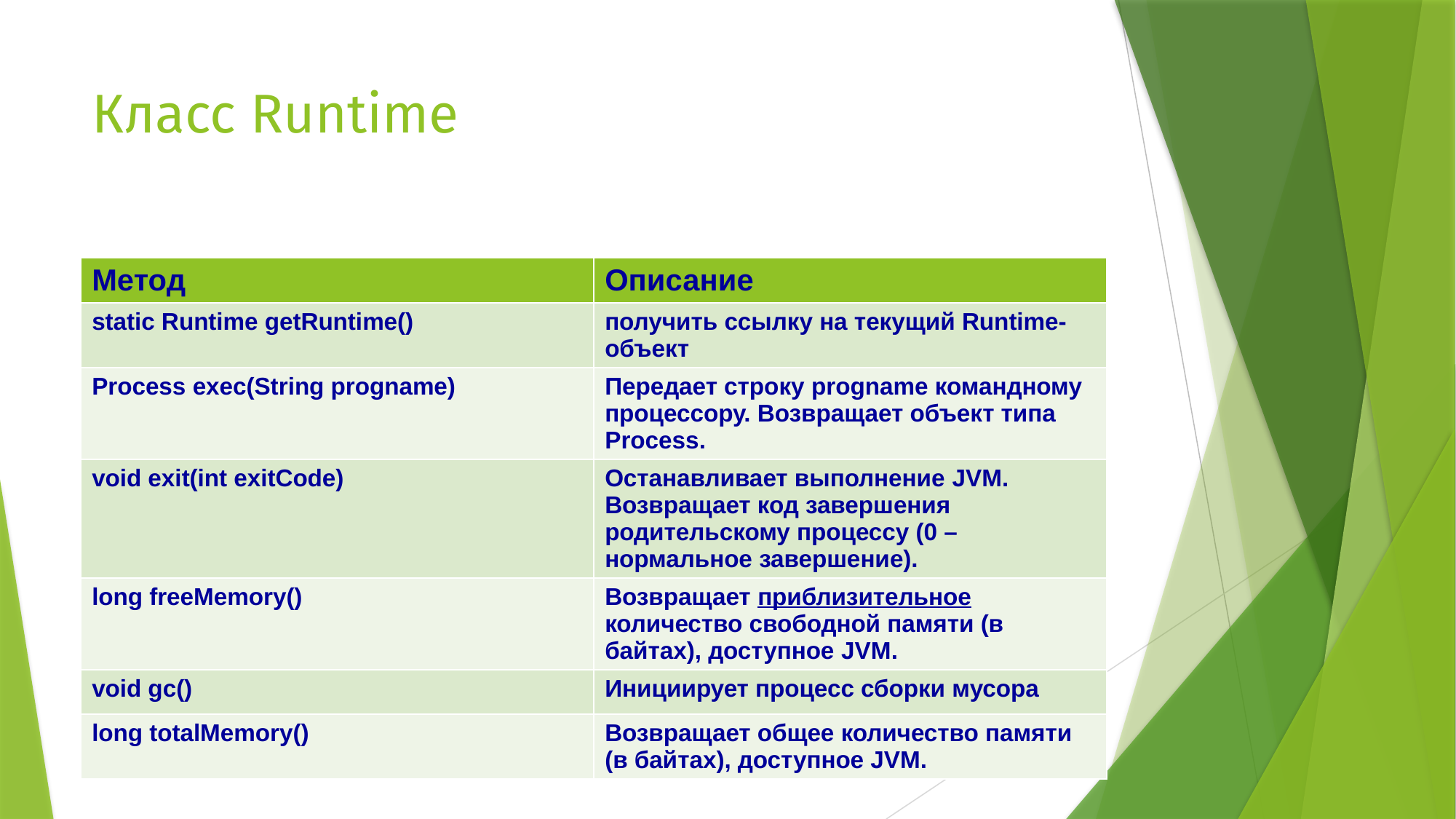

# Класс Runtime
| Метод | Описание |
| --- | --- |
| static Runtime getRuntime() | получить ссылку на текущий Runtime-объект |
| Process exec(String progname) | Передает строку progname командному процессору. Возвращает объект типа Process. |
| void exit(int exitCode) | Останавливает выполнение JVM. Возвращает код завершения родительскому процессу (0 – нормальное завершение). |
| long freeMemory() | Возвращает приблизительное количество свободной памяти (в байтах), доступное JVM. |
| void gc() | Инициирует процесс сборки мусора |
| long totalMemory() | Возвращает общее количество памяти (в байтах), доступное JVM. |